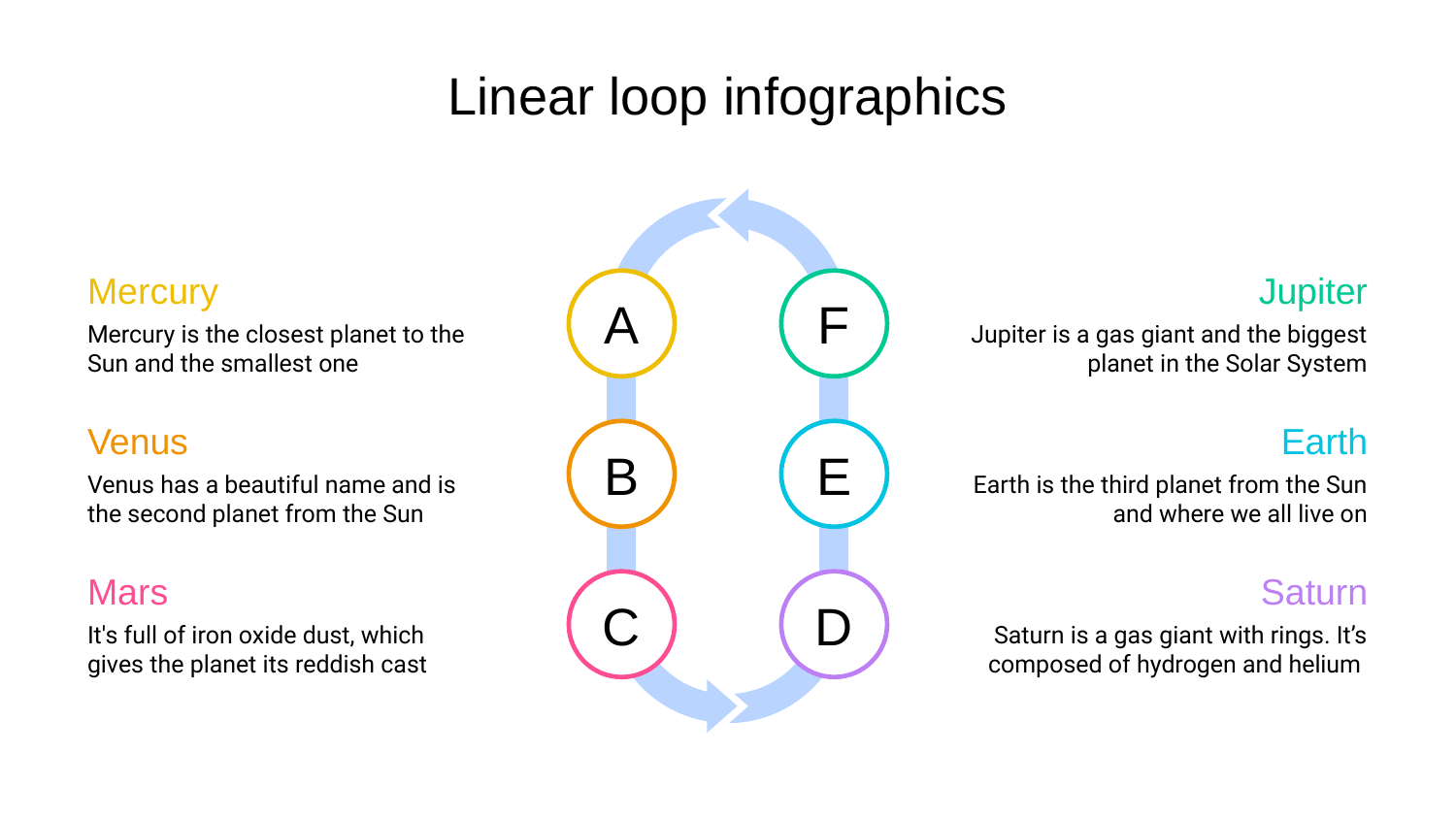

# Linear loop infographics

Mercury
Mercury is the closest planet to the Sun and the smallest one
Jupiter
Jupiter is a gas giant and the biggest planet in the Solar System
A
F
Venus
Venus has a beautiful name and is the second planet from the Sun
Earth
Earth is the third planet from the Sun and where we all live on
B
E
Mars
It's full of iron oxide dust, which gives the planet its reddish cast
Saturn
Saturn is a gas giant with rings. It’s composed of hydrogen and helium
C
D